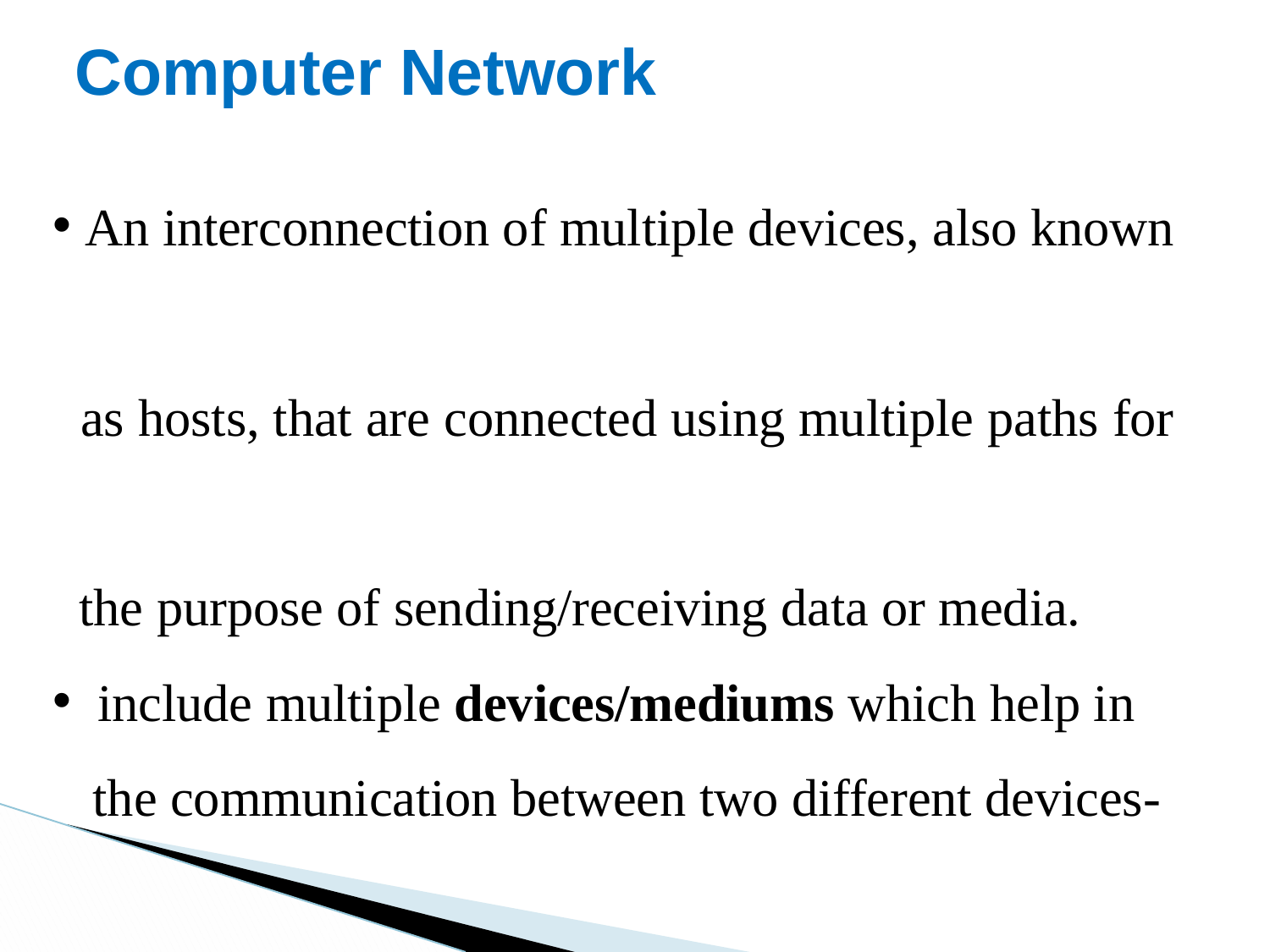

# Computer Network
 An interconnection of multiple devices, also known
  as hosts, that are connected using multiple paths for
  the purpose of sending/receiving data or media.
  include multiple devices/mediums which help in
   the communication between two different devices-
  Network devices and include things such as
  routers, switches, hubs, and bridges.